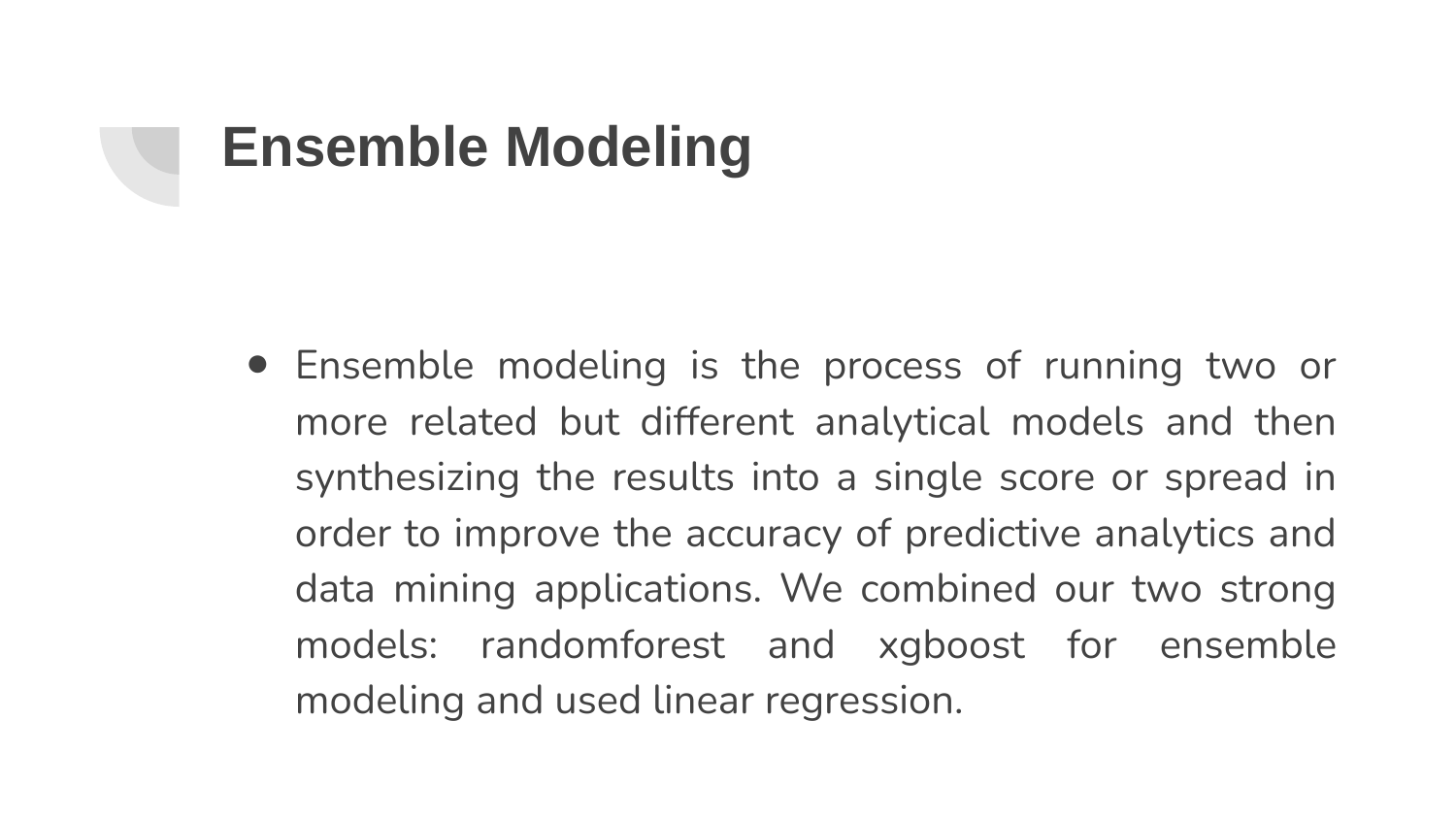

# Ensemble Modeling
Ensemble modeling is the process of running two or more related but different analytical models and then synthesizing the results into a single score or spread in order to improve the accuracy of predictive analytics and data mining applications. We combined our two strong models: randomforest and xgboost for ensemble modeling and used linear regression.